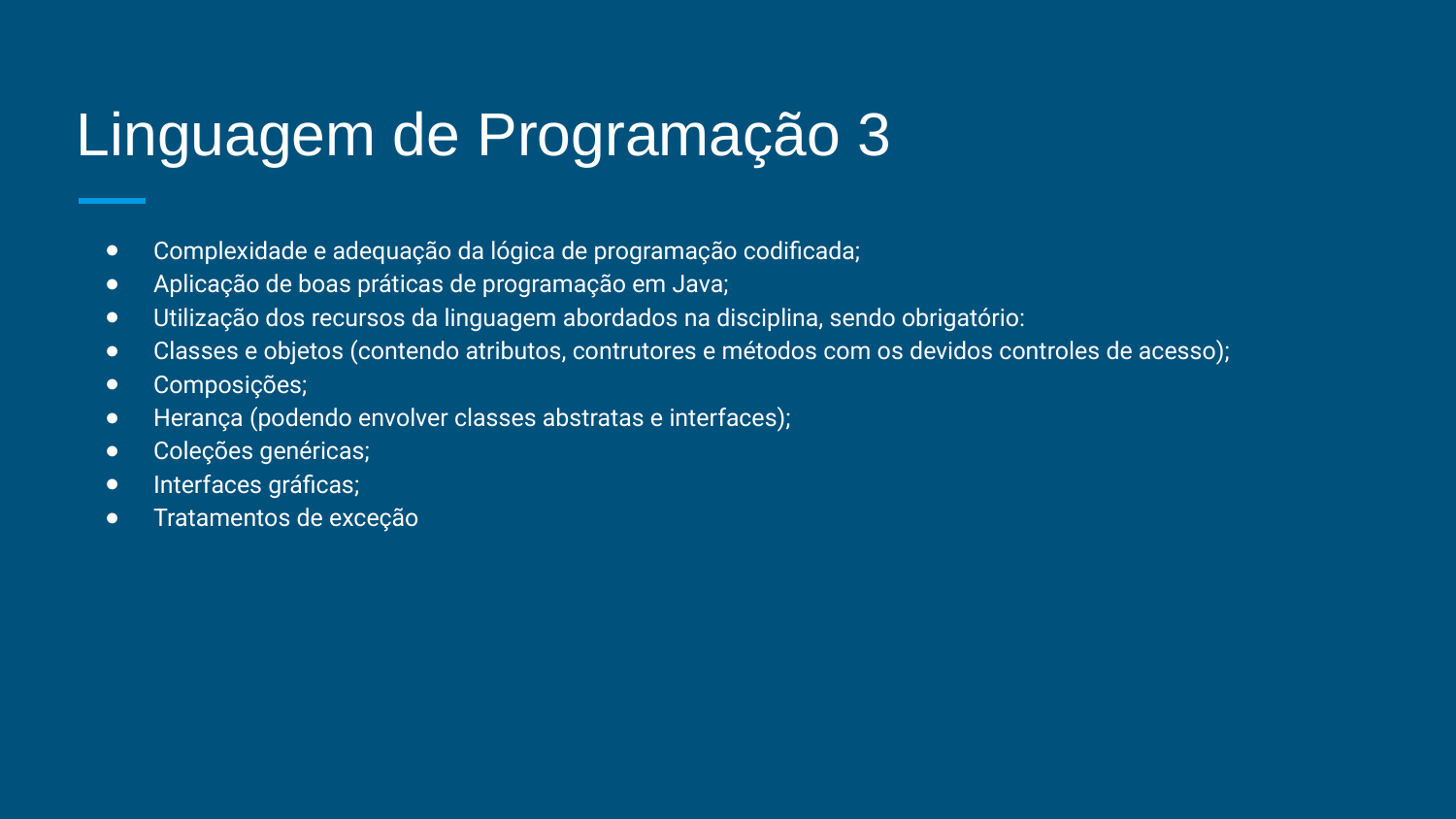

# Linguagem de Programação 3
Complexidade e adequação da lógica de programação codificada;
Aplicação de boas práticas de programação em Java;
Utilização dos recursos da linguagem abordados na disciplina, sendo obrigatório:
Classes e objetos (contendo atributos, contrutores e métodos com os devidos controles de acesso);
Composições;
Herança (podendo envolver classes abstratas e interfaces);
Coleções genéricas;
Interfaces gráficas;
Tratamentos de exceção